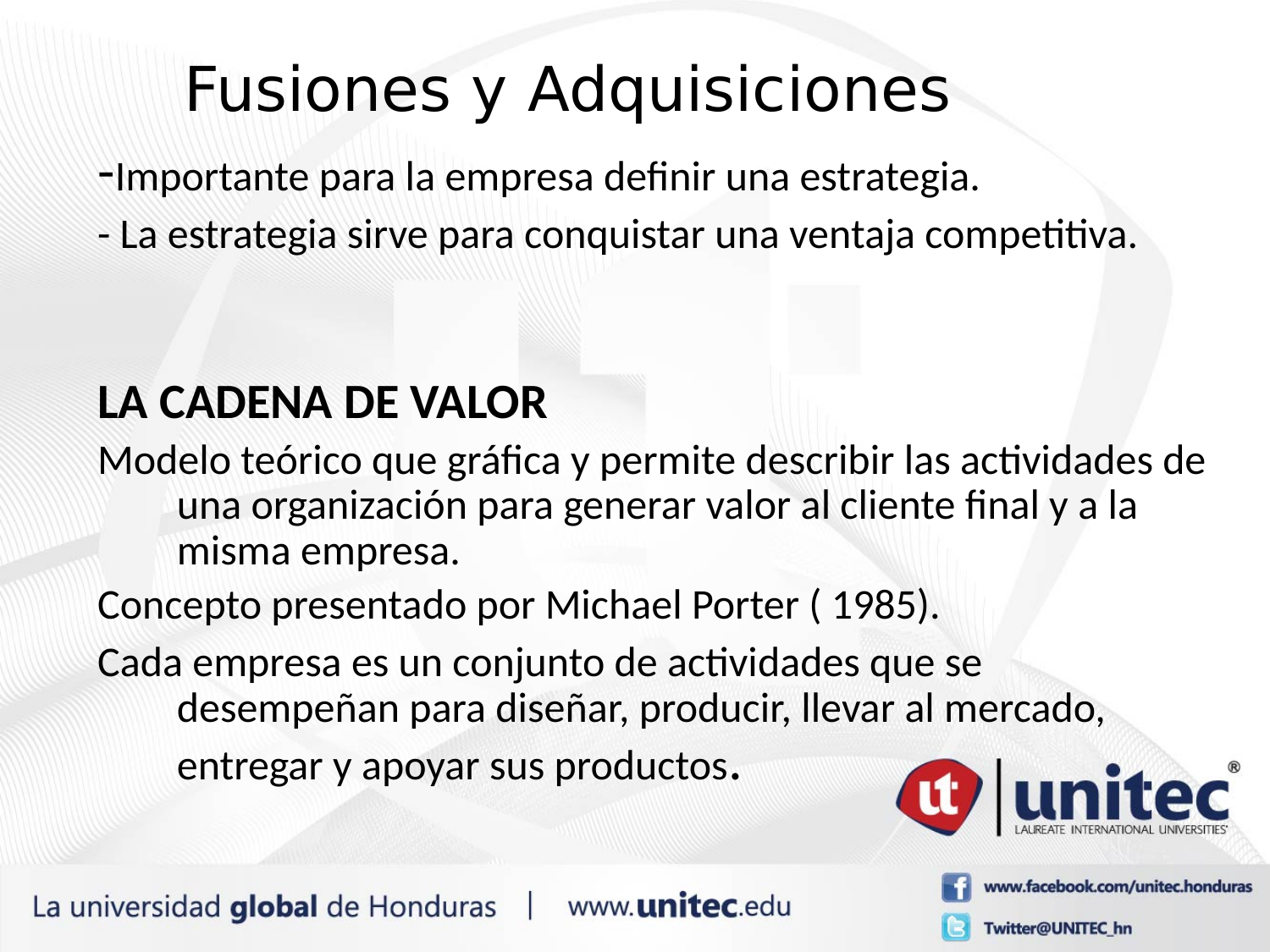

# Fusiones y Adquisiciones
-Importante para la empresa definir una estrategia.
- La estrategia sirve para conquistar una ventaja competitiva.

LA CADENA DE VALOR
Modelo teórico que gráfica y permite describir las actividades de una organización para generar valor al cliente final y a la misma empresa.
Concepto presentado por Michael Porter ( 1985).
Cada empresa es un conjunto de actividades que se desempeñan para diseñar, producir, llevar al mercado, entregar y apoyar sus productos.